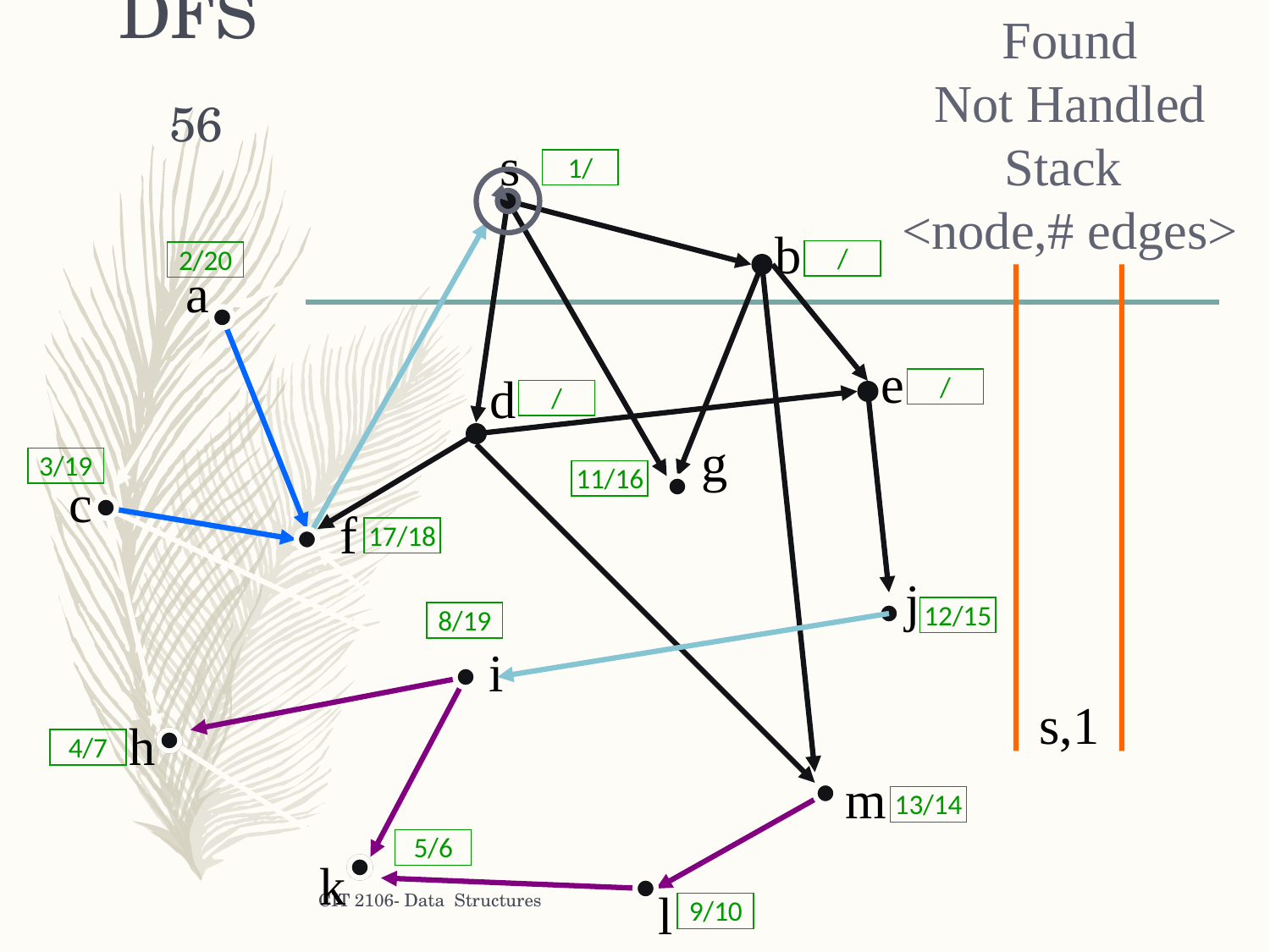

Found
Not Handled
Stack
<node,# edges>
# DFS
56
s
1/
/
2/20
/
/
3/19
11/16
17/18
12/15
8/19
4/7
13/14
5/6
9/10

b

a

e
d

g

c

f

j

i

s,1
h

m

k

CIT 2106- Data  Structures
l